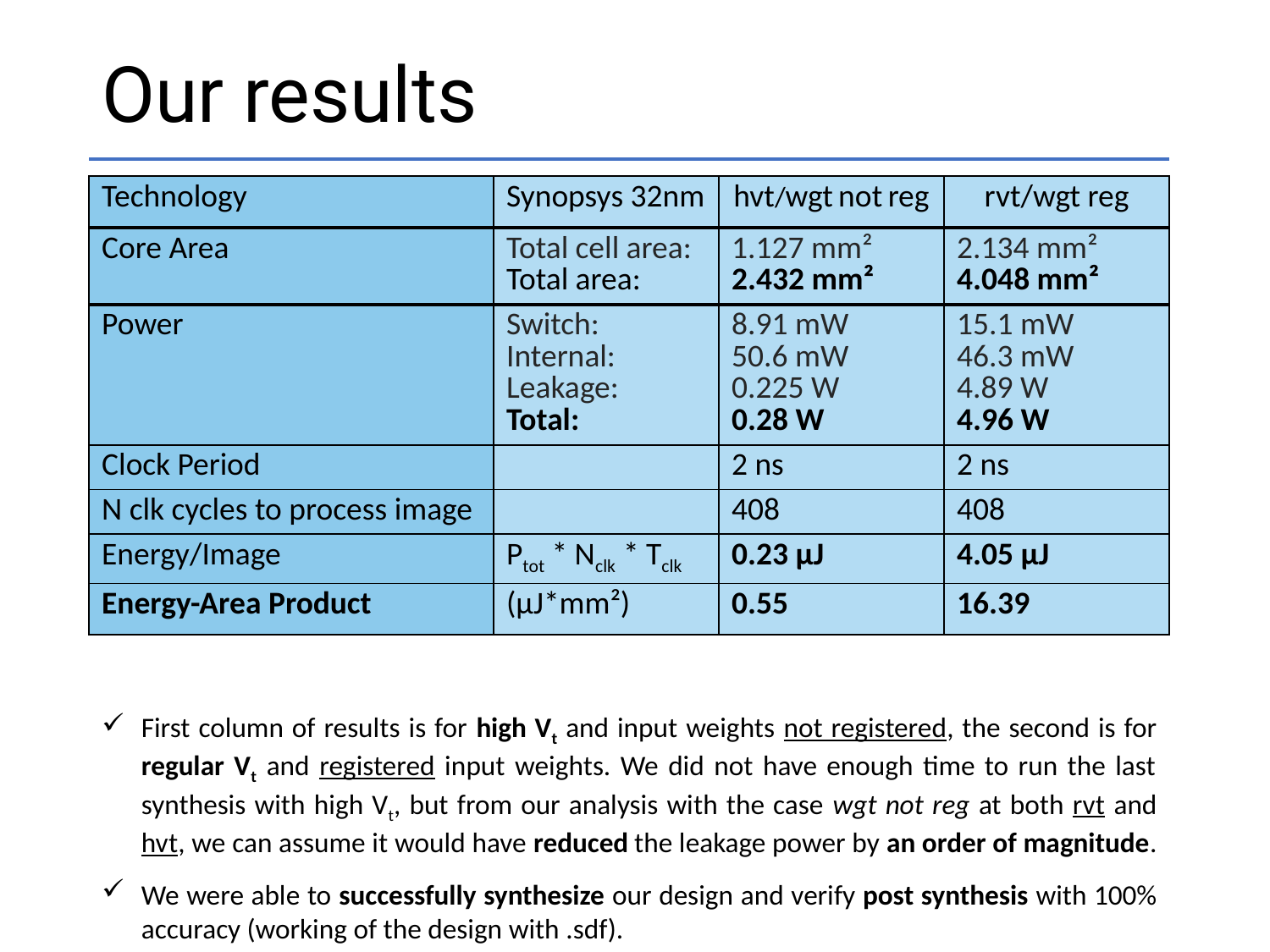

# Our results
| Technology | Synopsys 32nm | hvt/wgt not reg | rvt/wgt reg |
| --- | --- | --- | --- |
| Core Area | Total cell area: Total area: | 1.127 mm² 2.432 mm² | 2.134 mm² 4.048 mm² |
| Power | Switch: Internal: Leakage: Total: | 8.91 mW 50.6 mW 0.225 W 0.28 W | 15.1 mW 46.3 mW 4.89 W 4.96 W |
| Clock Period |  | 2 ns | 2 ns |
| N clk cycles to process image |  | 408 | 408 |
| Energy/Image | Ptot \* Nclk \* Tclk | 0.23 µJ | 4.05 µJ |
| Energy-Area Product | (µJ\*mm²) | 0.55 | 16.39 |
First column of results is for high Vt and input weights not registered, the second is for regular Vt and registered input weights. We did not have enough time to run the last synthesis with high Vt, but from our analysis with the case wgt not reg at both rvt and hvt, we can assume it would have reduced the leakage power by an order of magnitude.

We were able to successfully synthesize our design and verify post synthesis with 100% accuracy (working of the design with .sdf).